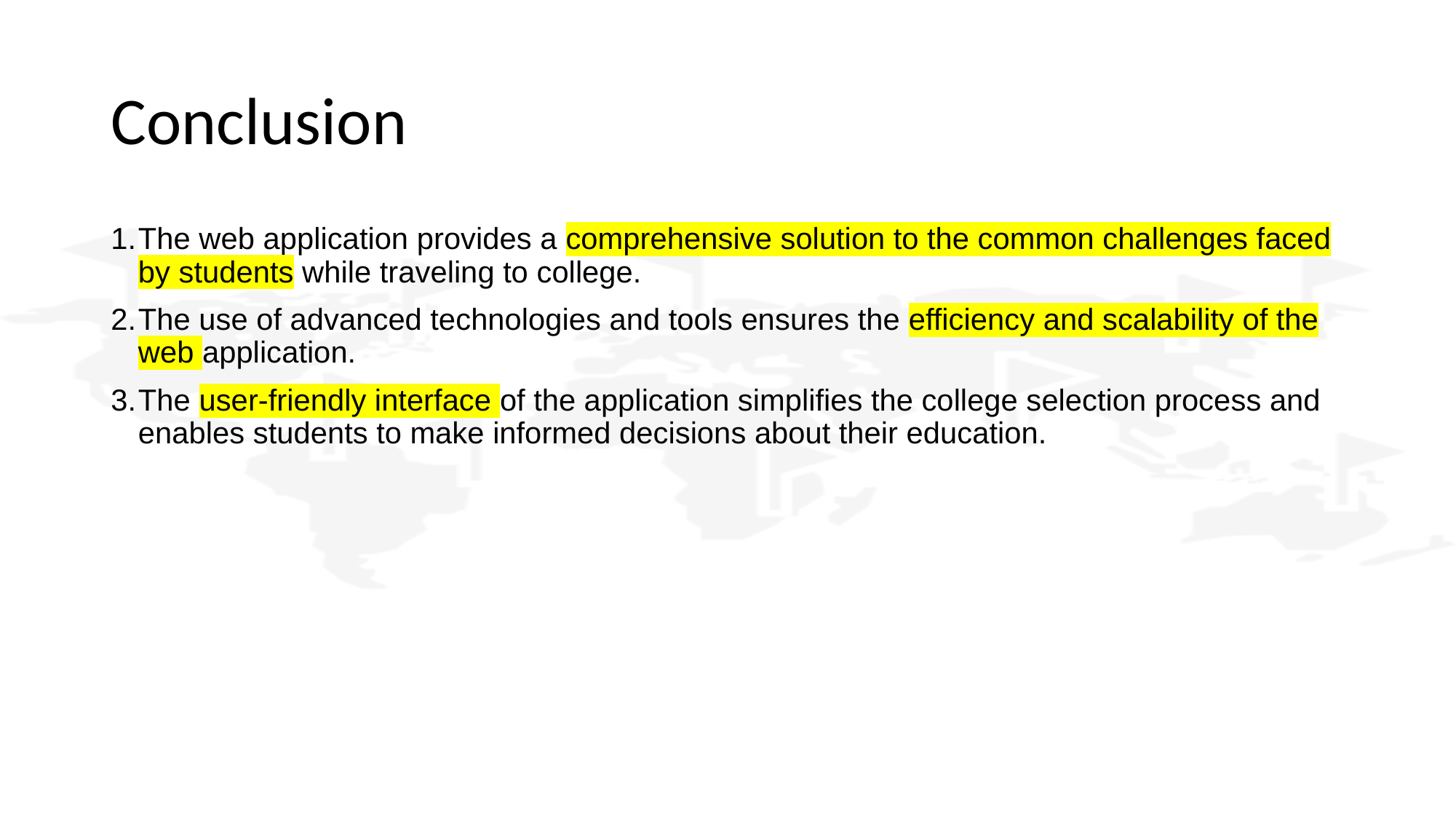

# Conclusion
The web application provides a comprehensive solution to the common challenges faced by students while traveling to college.
The use of advanced technologies and tools ensures the efficiency and scalability of the web application.
The user-friendly interface of the application simplifies the college selection process and enables students to make informed decisions about their education.